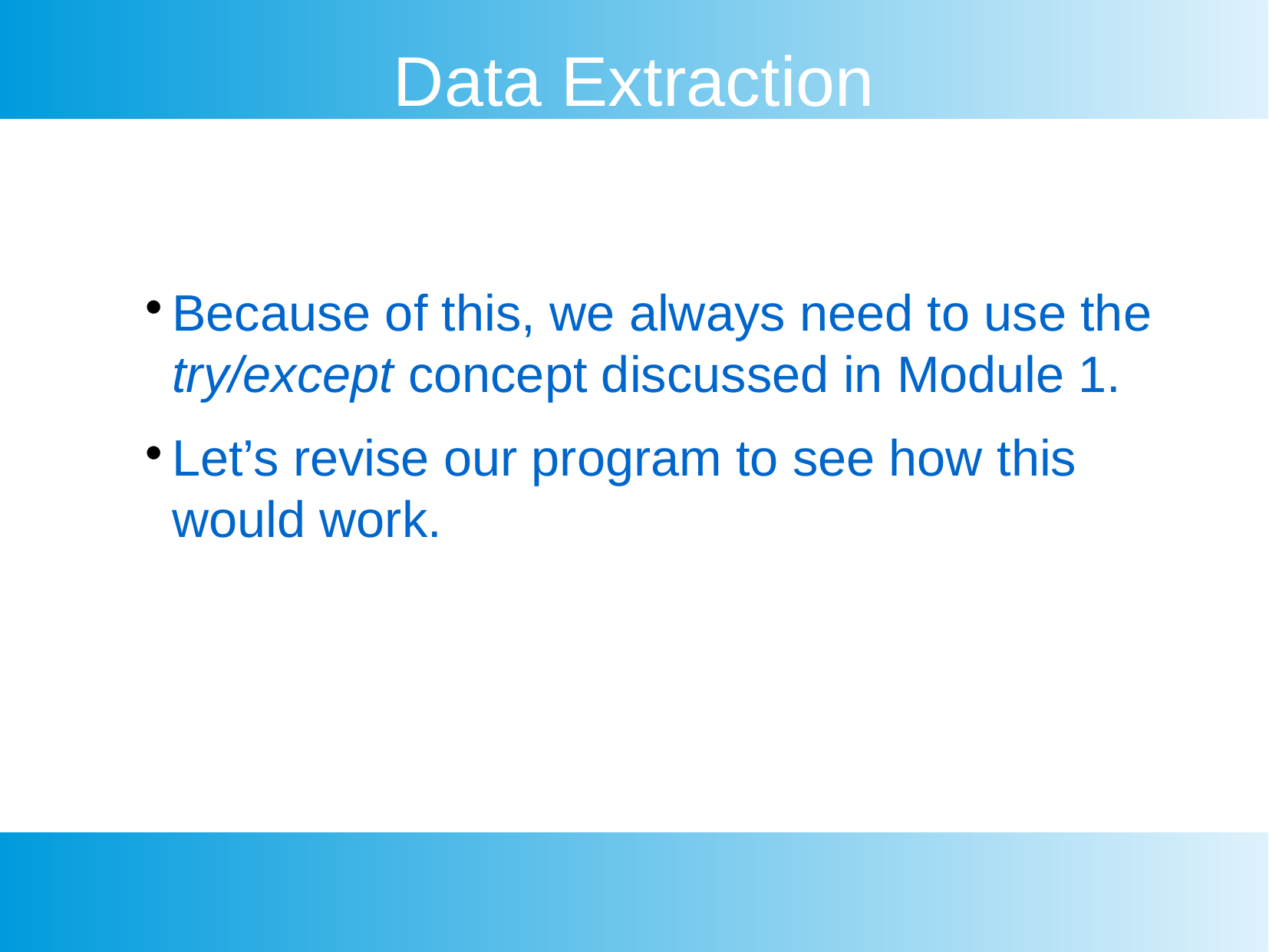

Data Extraction

Because of this, we always need to use the try/except concept discussed in Module 1.
Let’s revise our program to see how this would work.